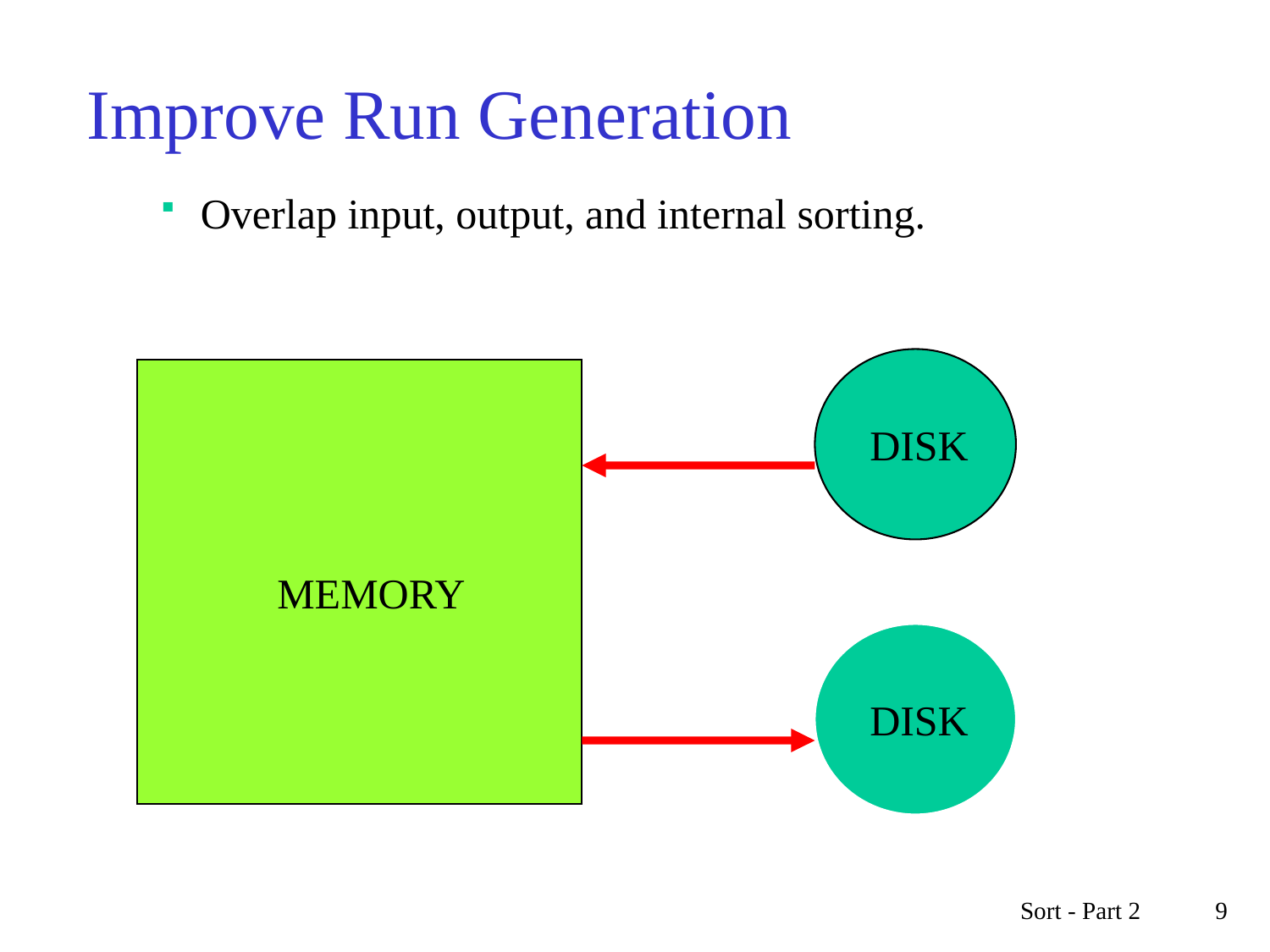

# Improve Run Generation
Overlap input, output, and internal sorting.

DISK

MEMORY

DISK

Sort - Part 2
9